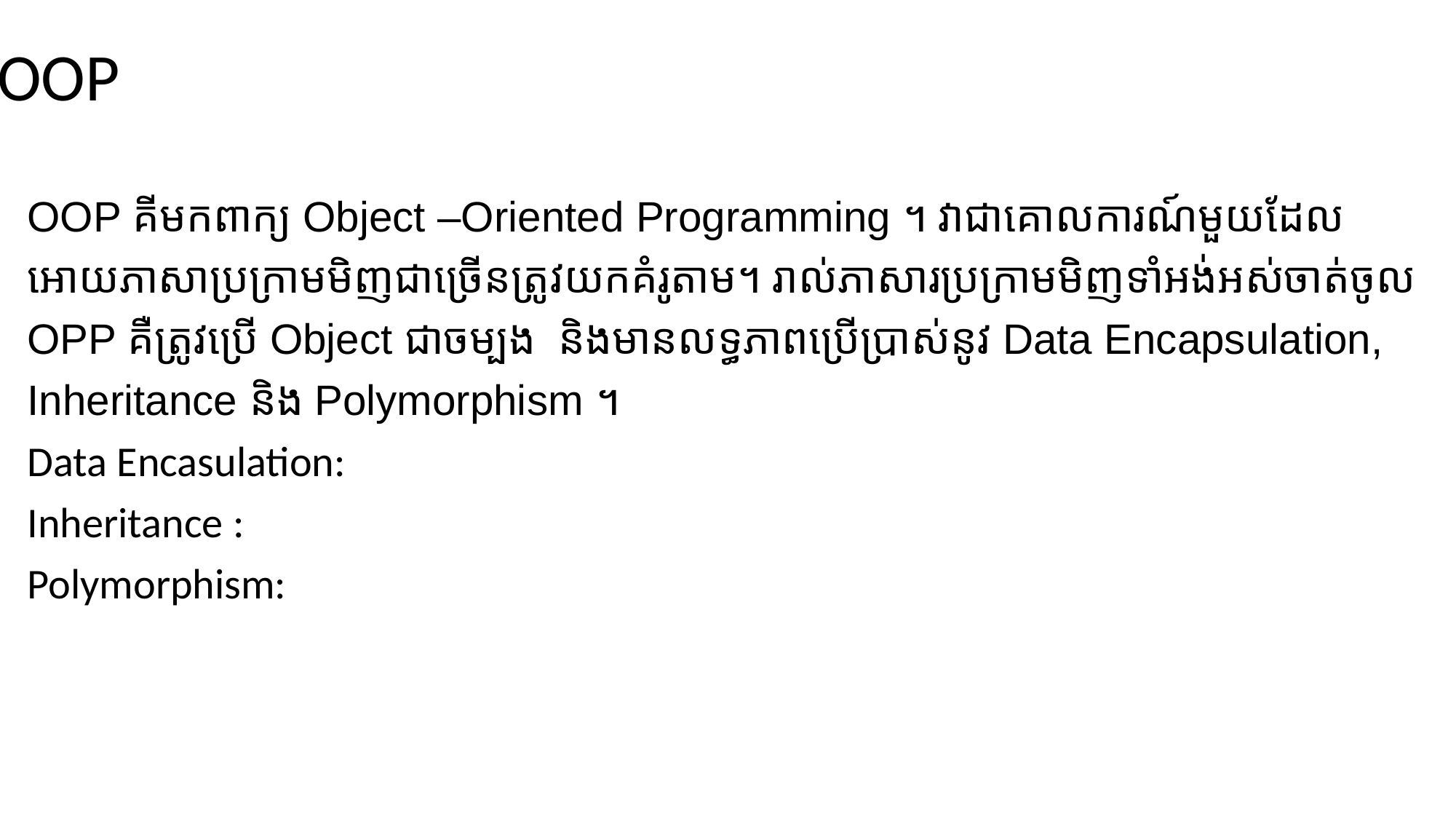

# OOP
OOP គីមកពាក្យ Object –Oriented Programming ។ វាជាគោលការណ៍មួយដែលអោយភាសាប្រក្រាមមិញជាច្រើនត្រូវយកគំរូតាម។ រាល់ភាសារប្រក្រាមមិញទាំអង់អស់ចាត់ចូល OPP គឺត្រូវប្រើ Object ជាចម្បង  និងមានលទ្ធភាពប្រើប្រាស់នូវ Data Encapsulation, Inheritance និង Polymorphism ។
Data Encasulation:
Inheritance :
Polymorphism: